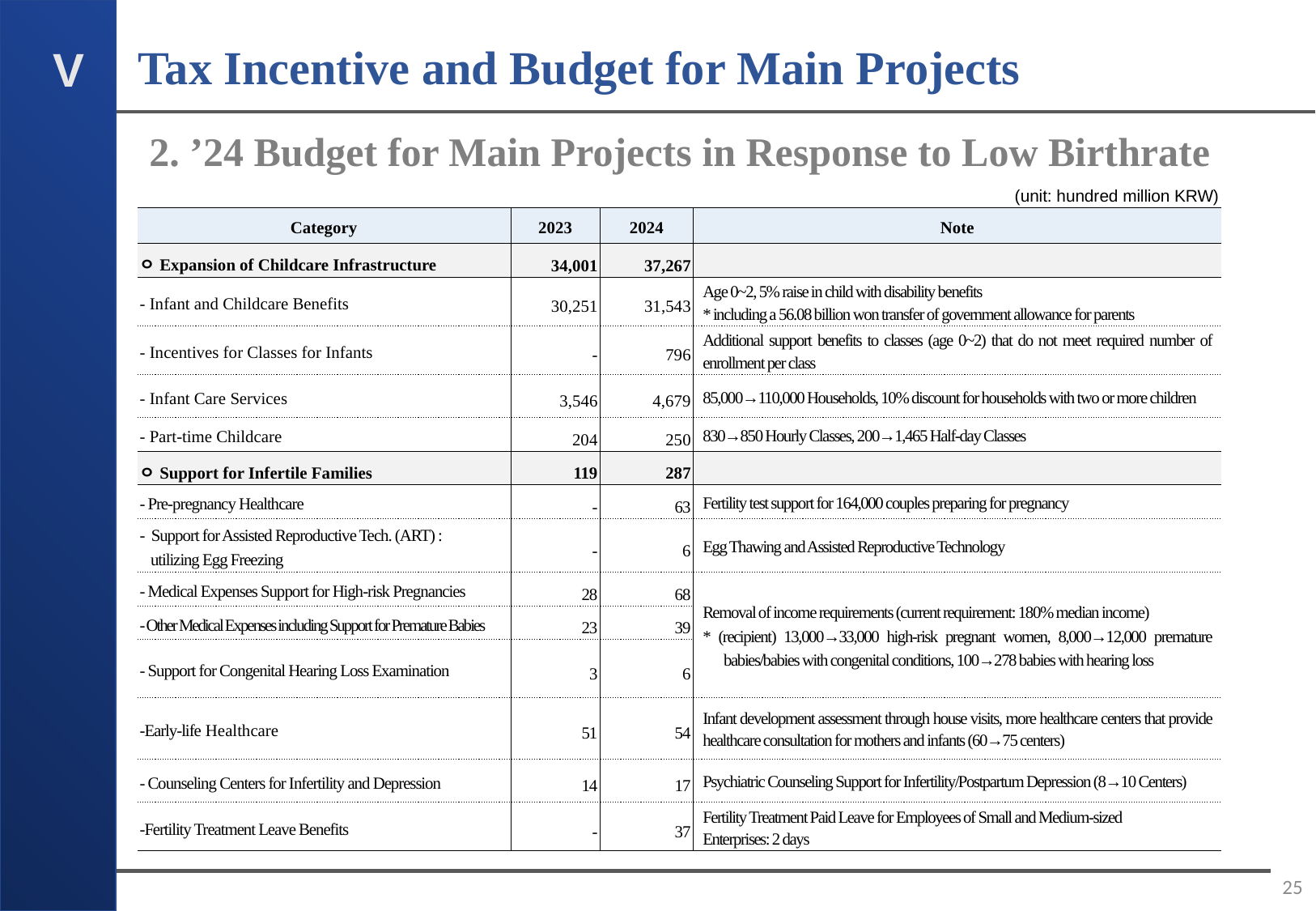

Tax Incentive and Budget for Main Projects
V
2. ’24 Budget for Main Projects in Response to Low Birthrate
|  |  |  | (unit: hundred million KRW) |
| --- | --- | --- | --- |
| Category | 2023 | 2024 | Note |
| ㅇExpansion of Childcare Infrastructure | 34,001 | 37,267 |  |
| - Infant and Childcare Benefits | 30,251 | 31,543 | Age 0~2, 5% raise in child with disability benefits \* including a 56.08 billion won transfer of government allowance for parents |
| - Incentives for Classes for Infants | - | 796 | Additional support benefits to classes (age 0~2) that do not meet required number of enrollment per class |
| - Infant Care Services | 3,546 | 4,679 | 85,000→110,000 Households, 10% discount for households with two or more children |
| - Part-time Childcare | 204 | 250 | 830→850 Hourly Classes, 200→1,465 Half-day Classes |
| ㅇSupport for Infertile Families | 119 | 287 |  |
| - Pre-pregnancy Healthcare | - | 63 | Fertility test support for 164,000 couples preparing for pregnancy |
| - Support for Assisted Reproductive Tech. (ART) : utilizing Egg Freezing | - | 6 | Egg Thawing and Assisted Reproductive Technology |
| - Medical Expenses Support for High-risk Pregnancies | 28 | 68 | Removal of income requirements (current requirement: 180% median income) \* (recipient) 13,000→33,000 high-risk pregnant women, 8,000→12,000 premature babies/babies with congenital conditions, 100→278 babies with hearing loss |
| - Other Medical Expenses including Support for Premature Babies | 23 | 39 |  |
| - Support for Congenital Hearing Loss Examination | 3 | 6 |  |
| -Early-life Healthcare | 51 | 54 | Infant development assessment through house visits, more healthcare centers that provide healthcare consultation for mothers and infants (60→75 centers) |
| - Counseling Centers for Infertility and Depression | 14 | 17 | Psychiatric Counseling Support for Infertility/Postpartum Depression (8→10 Centers) |
| -Fertility Treatment Leave Benefits | - | 37 | Fertility Treatment Paid Leave for Employees of Small and Medium-sized Enterprises: 2 days |

25